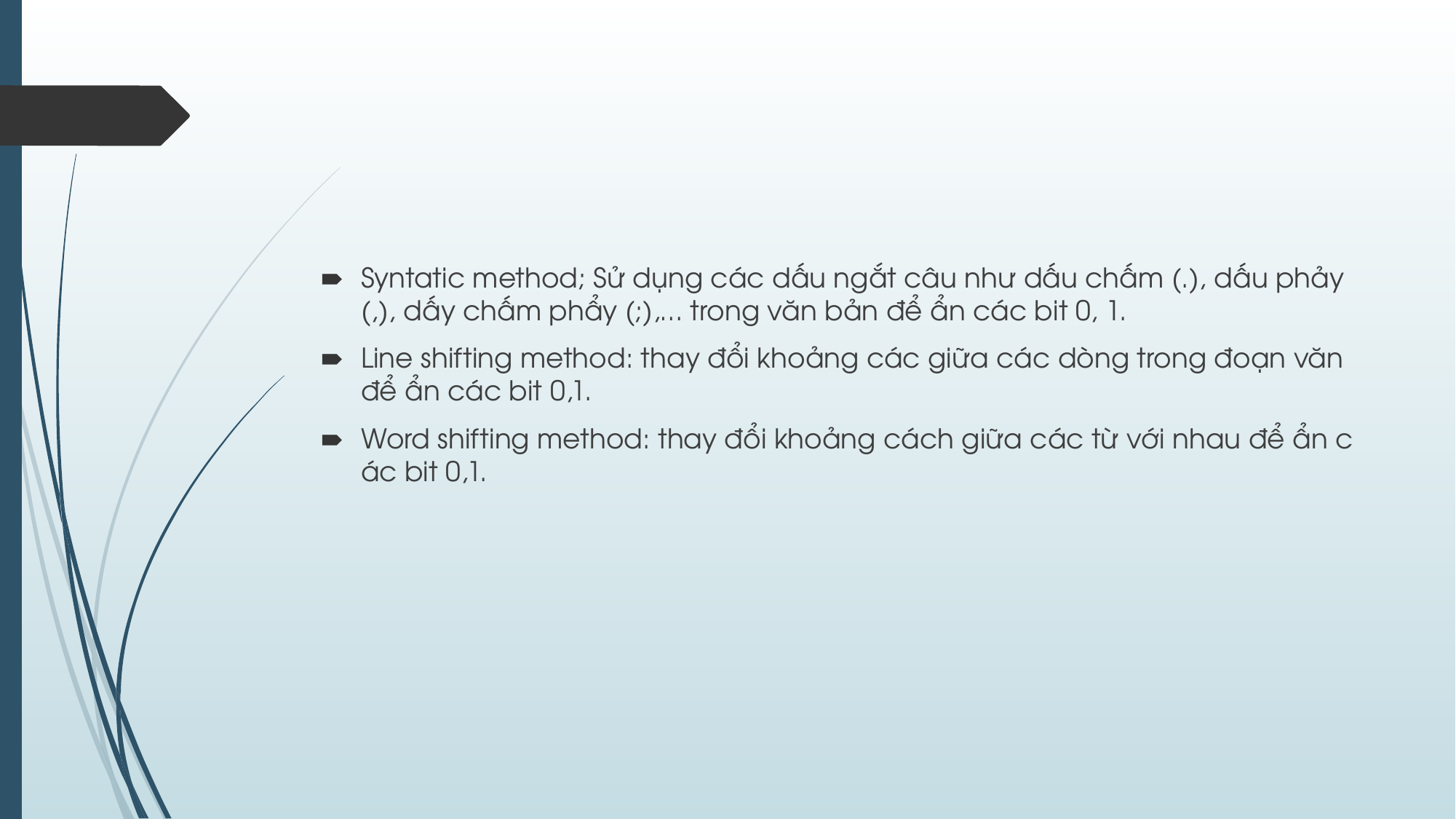

#
Syntatic method; Sử dụng các dấu ngắt câu như dấu chấm (.), dấu phảy (,), dấy chấm phẩy (;),… trong văn bản để ẩn các bit 0, 1.
Line shifting method: thay đổi khoảng các giữa các dòng trong đoạn văn để ẩn các bit 0,1.
Word shifting method: thay đổi khoảng cách giữa các từ với nhau để ẩn các bit 0,1.